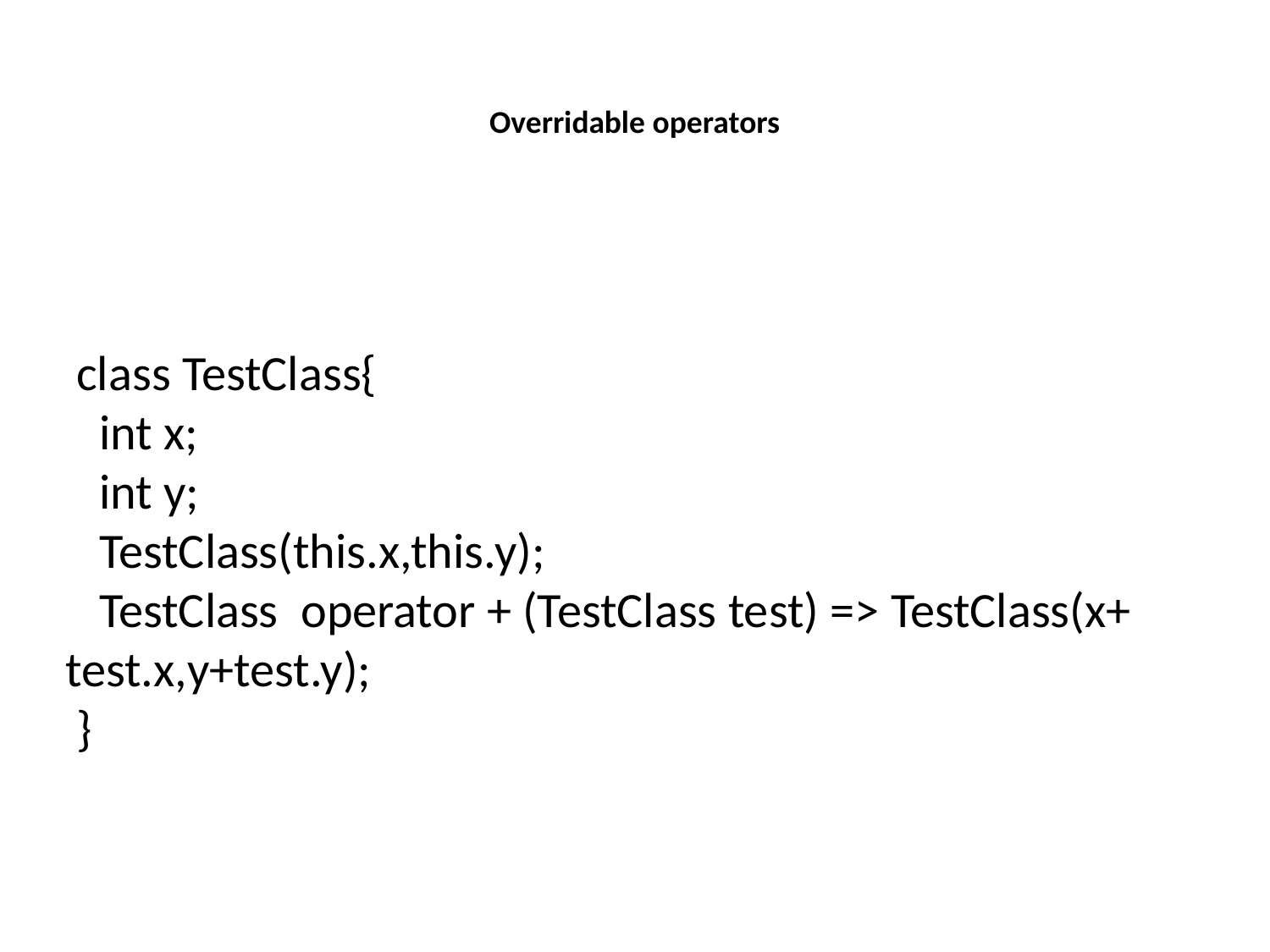

Overridable operators
 class TestClass{
   int x;
   int y;
   TestClass(this.x,this.y);
   TestClass  operator + (TestClass test) => TestClass(x+test.x,y+test.y);
 }